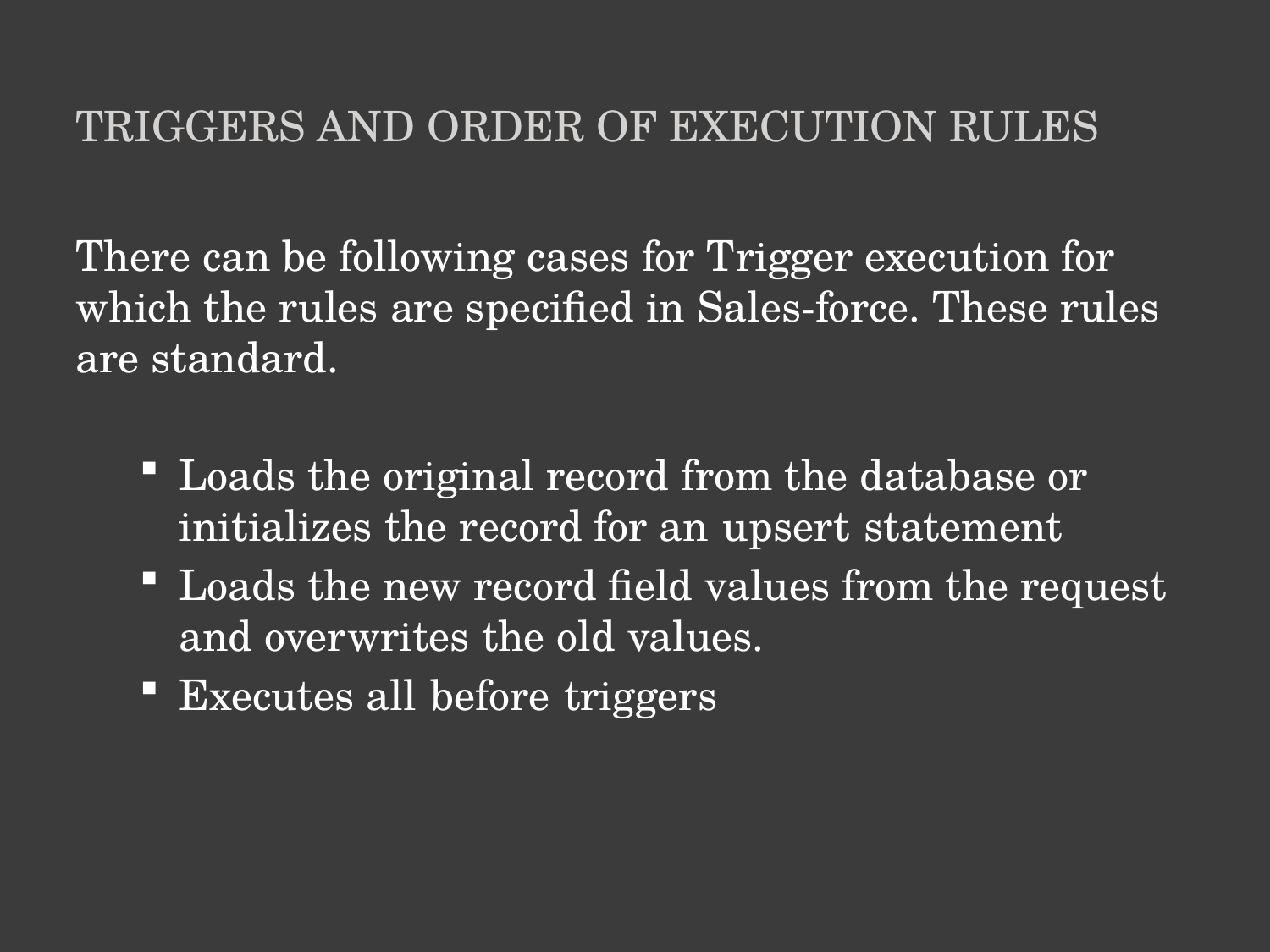

# Triggers and Order of Execution Rules
There can be following cases for Trigger execution for which the rules are specified in Sales-force. These rules are standard.

Loads the original record from the database or initializes the record for an upsert statement
Loads the new record field values from the request and overwrites the old values.
Executes all before triggers